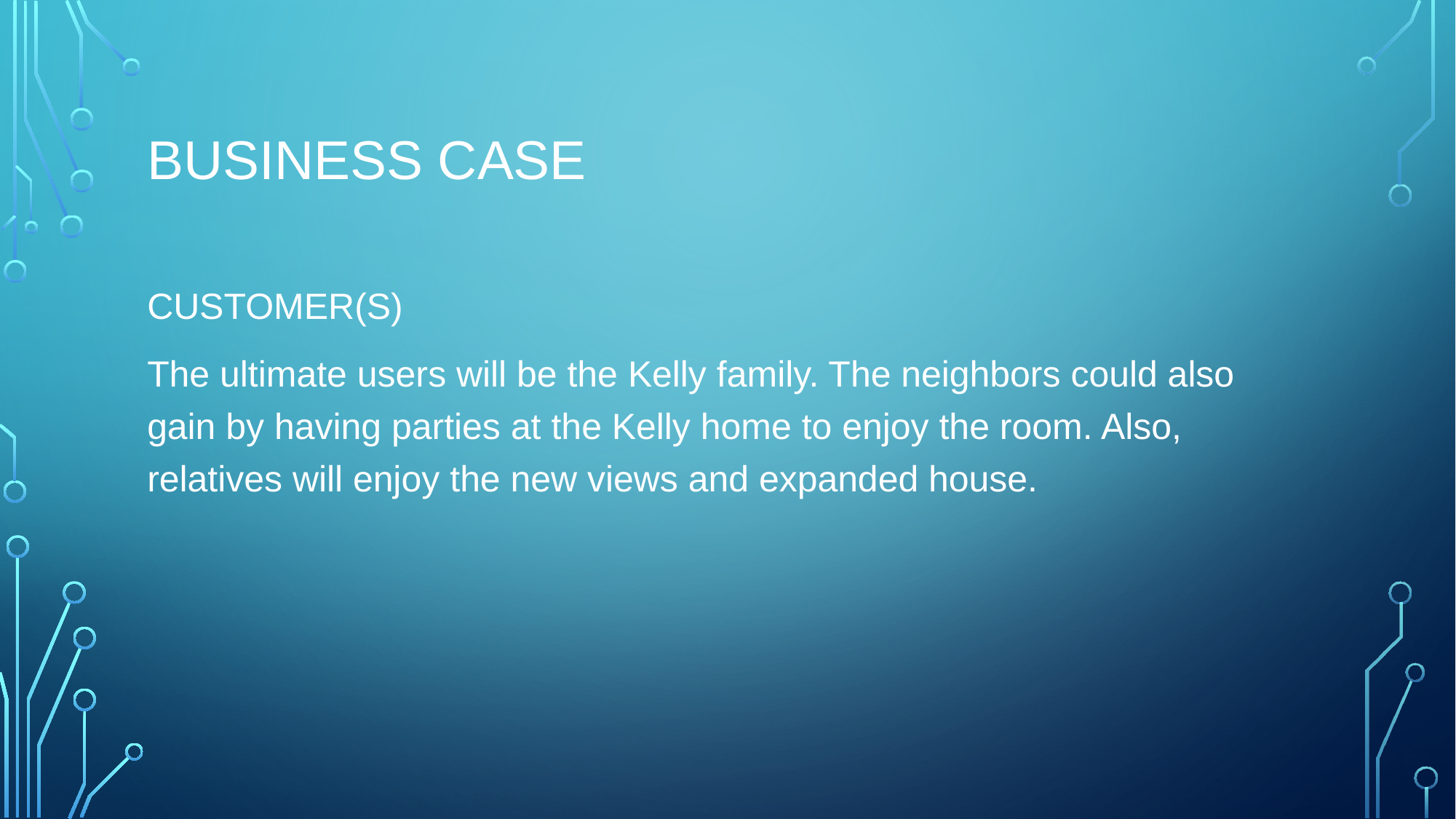

# Business case
CUSTOMER(S)
The ultimate users will be the Kelly family. The neighbors could also gain by having parties at the Kelly home to enjoy the room. Also, relatives will enjoy the new views and expanded house.